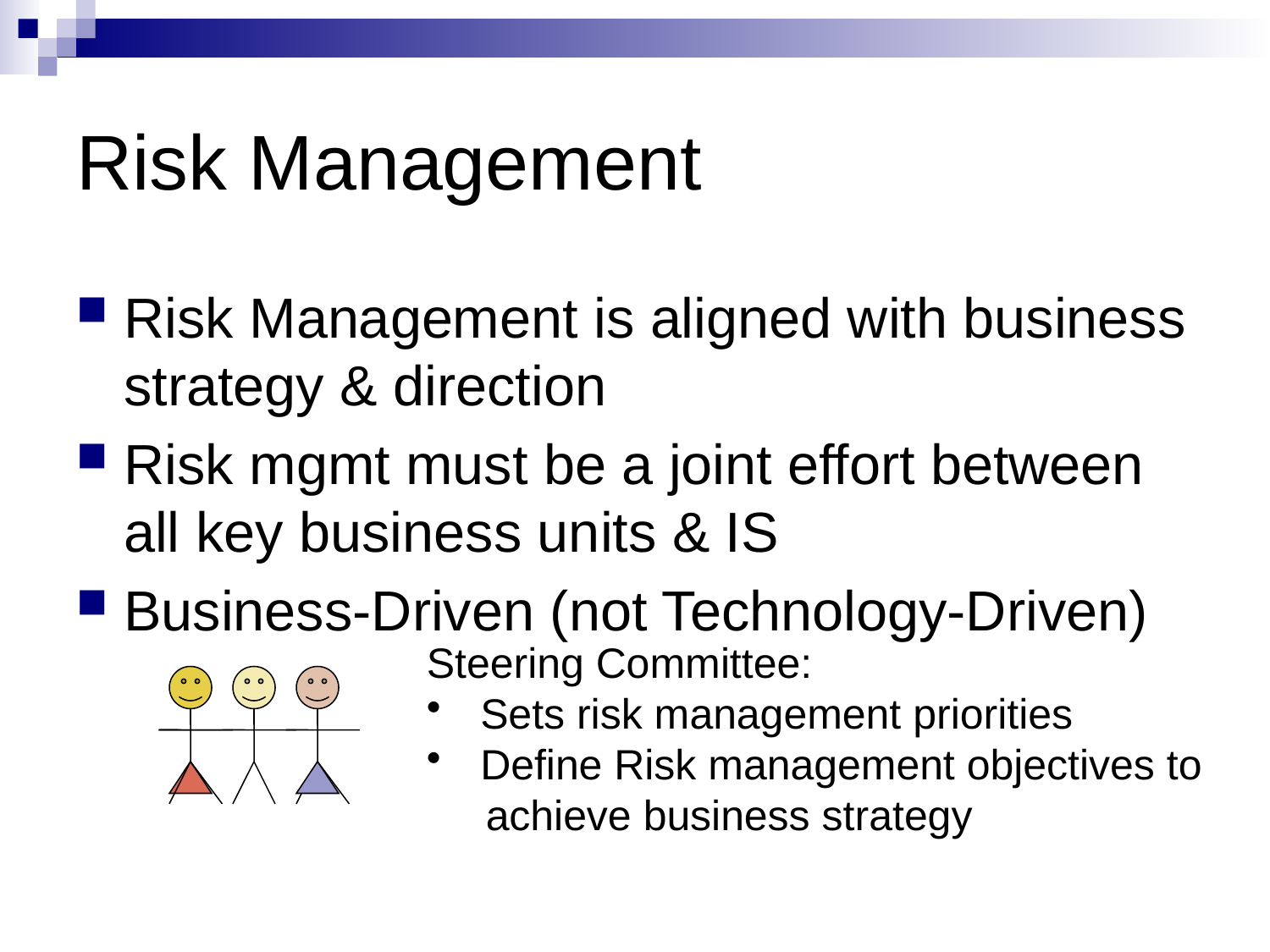

# Risk Management
Risk Management is aligned with business strategy & direction
Risk mgmt must be a joint effort between all key business units & IS
Business-Driven (not Technology-Driven)

Steering Committee:
  Sets risk management priorities
  Define Risk management objectives to
     achieve business strategy